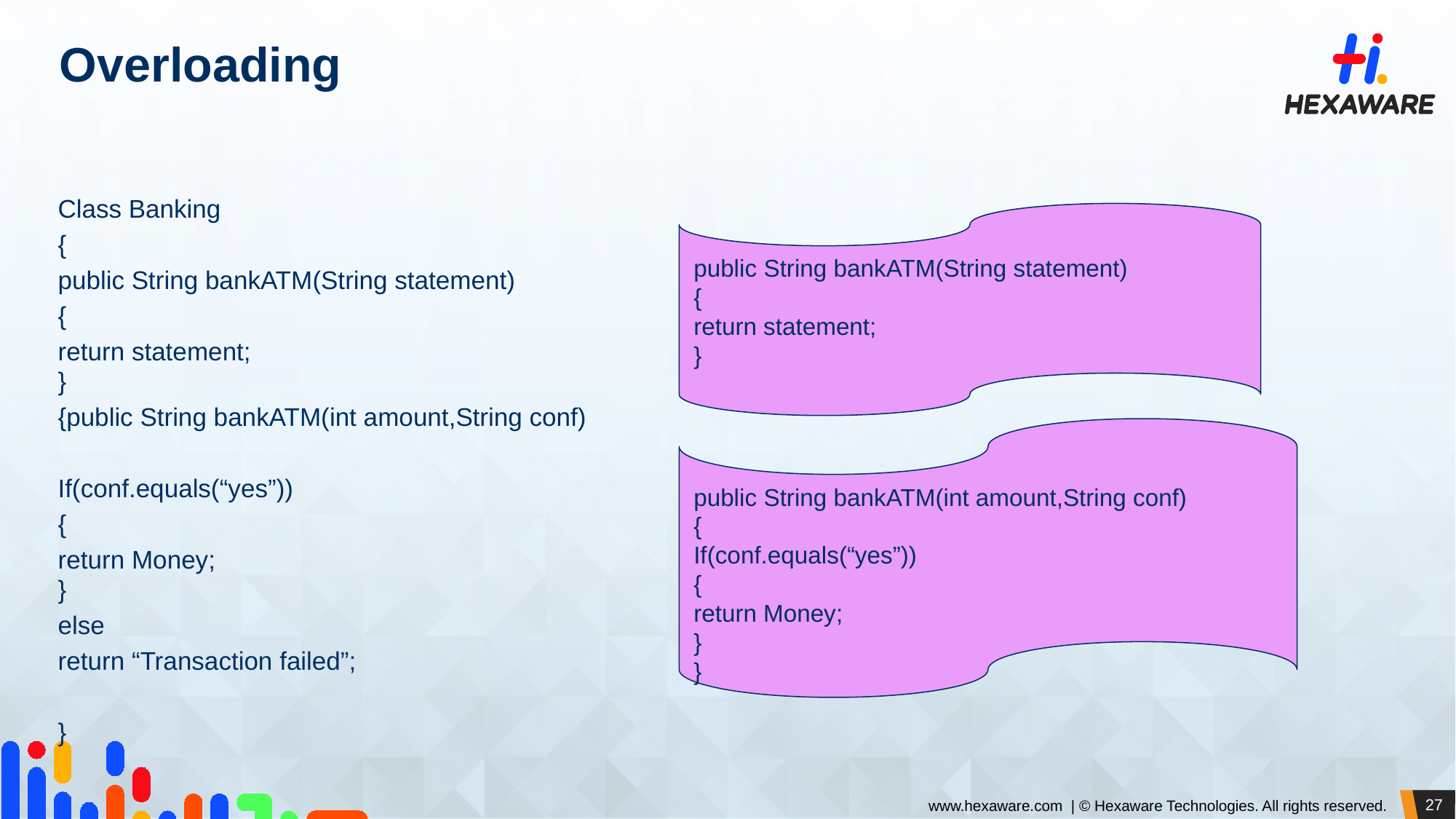

# Overloading
Class Banking
{
public String bankATM(String statement)
{
return statement;
}
{public String bankATM(int amount,String conf)

If(conf.equals(“yes”))
{
return Money;
}
else
return “Transaction failed”;

}
public String bankATM(String statement)
{
return statement;
}

public String bankATM(int amount,String conf)
{
If(conf.equals(“yes”))
{
return Money;
}
}